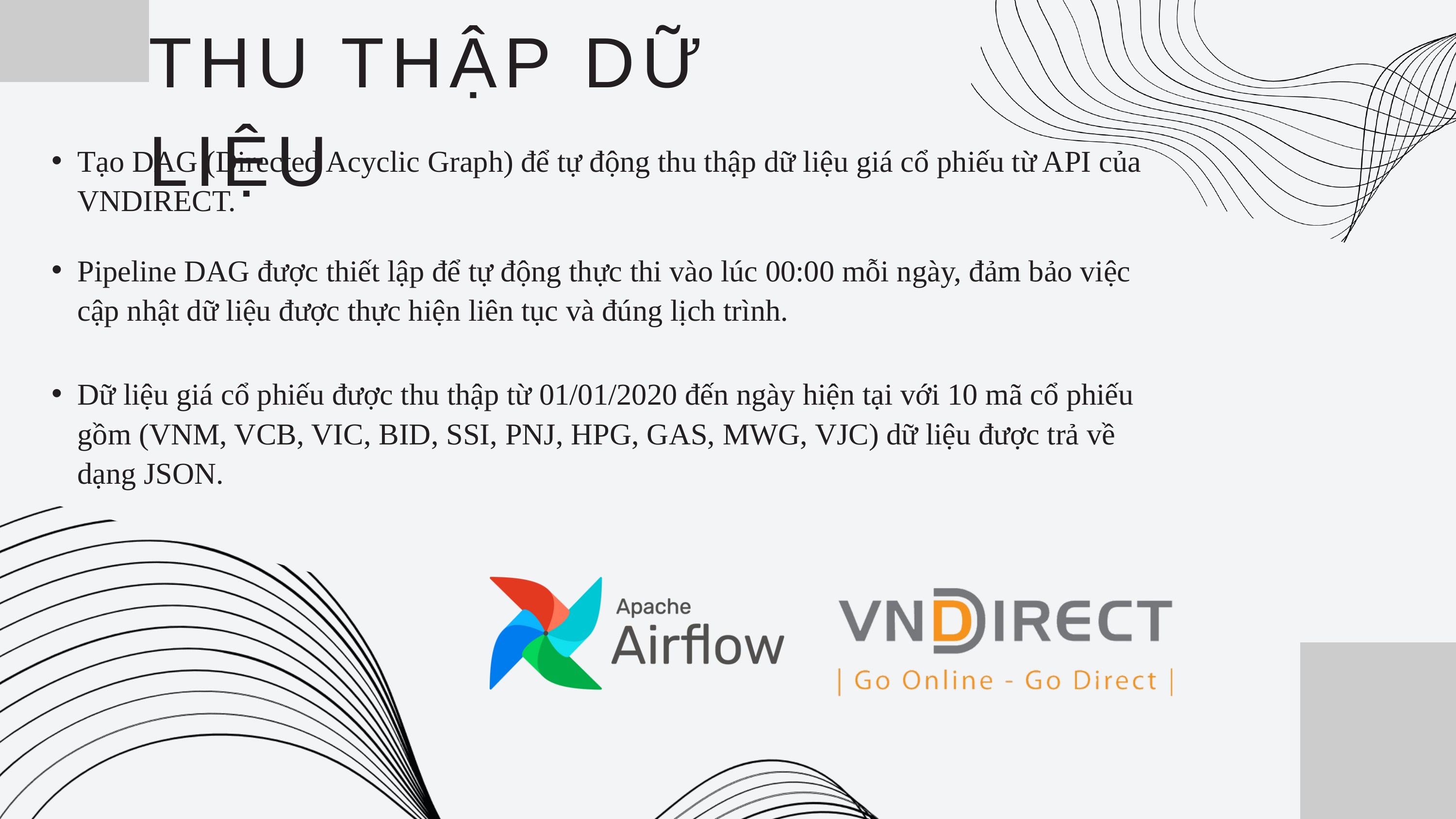

THU THẬP DỮ LIỆU
Tạo DAG (Directed Acyclic Graph) để tự động thu thập dữ liệu giá cổ phiếu từ API của VNDIRECT.
Pipeline DAG được thiết lập để tự động thực thi vào lúc 00:00 mỗi ngày, đảm bảo việc cập nhật dữ liệu được thực hiện liên tục và đúng lịch trình.
Dữ liệu giá cổ phiếu được thu thập từ 01/01/2020 đến ngày hiện tại với 10 mã cổ phiếu gồm (VNM, VCB, VIC, BID, SSI, PNJ, HPG, GAS, MWG, VJC) dữ liệu được trả về dạng JSON.